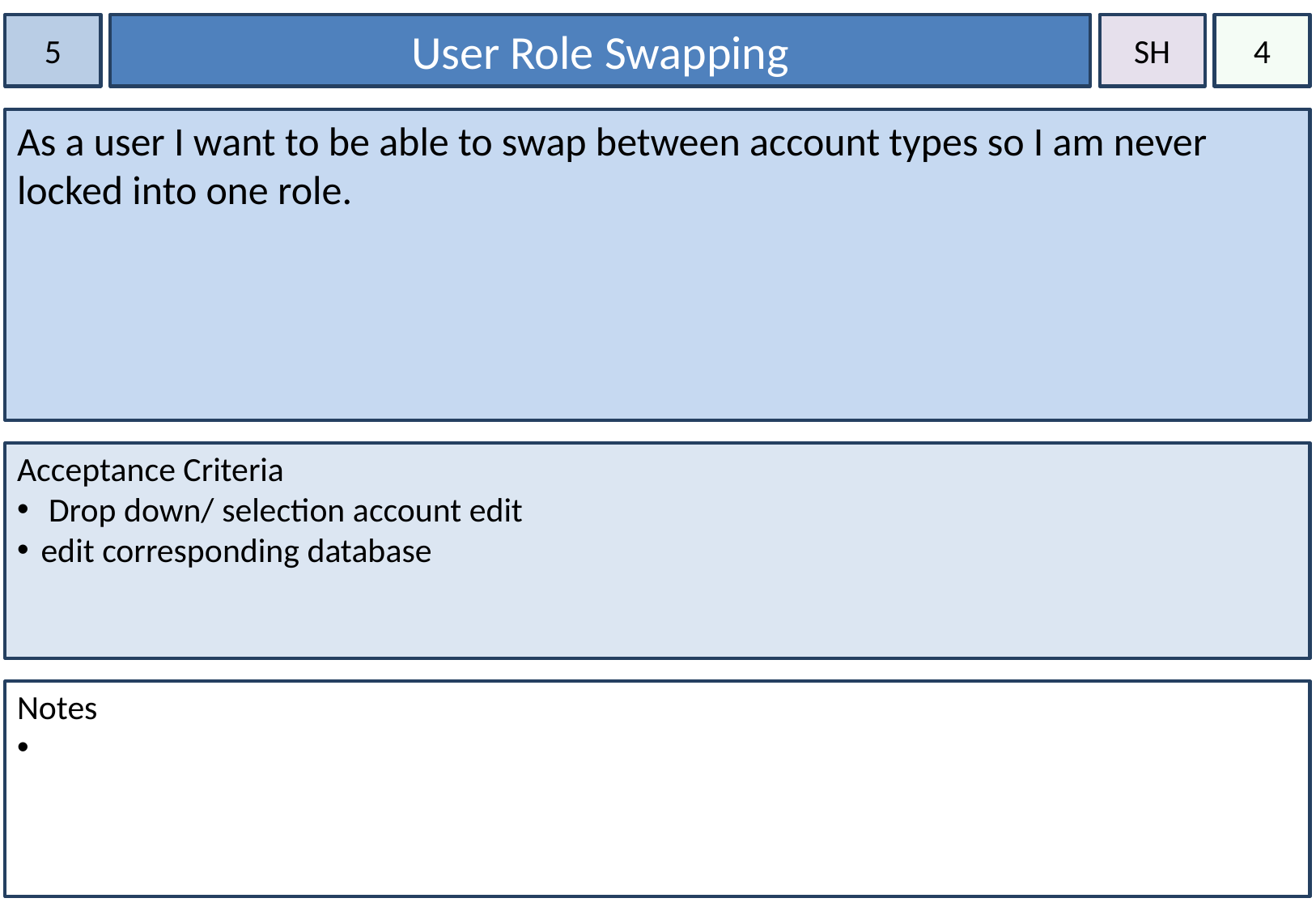

5
User Role Swapping
SH
4
As a user I want to be able to swap between account types so I am never locked into one role.
Acceptance Criteria
 Drop down/ selection account edit
edit corresponding database

Notes